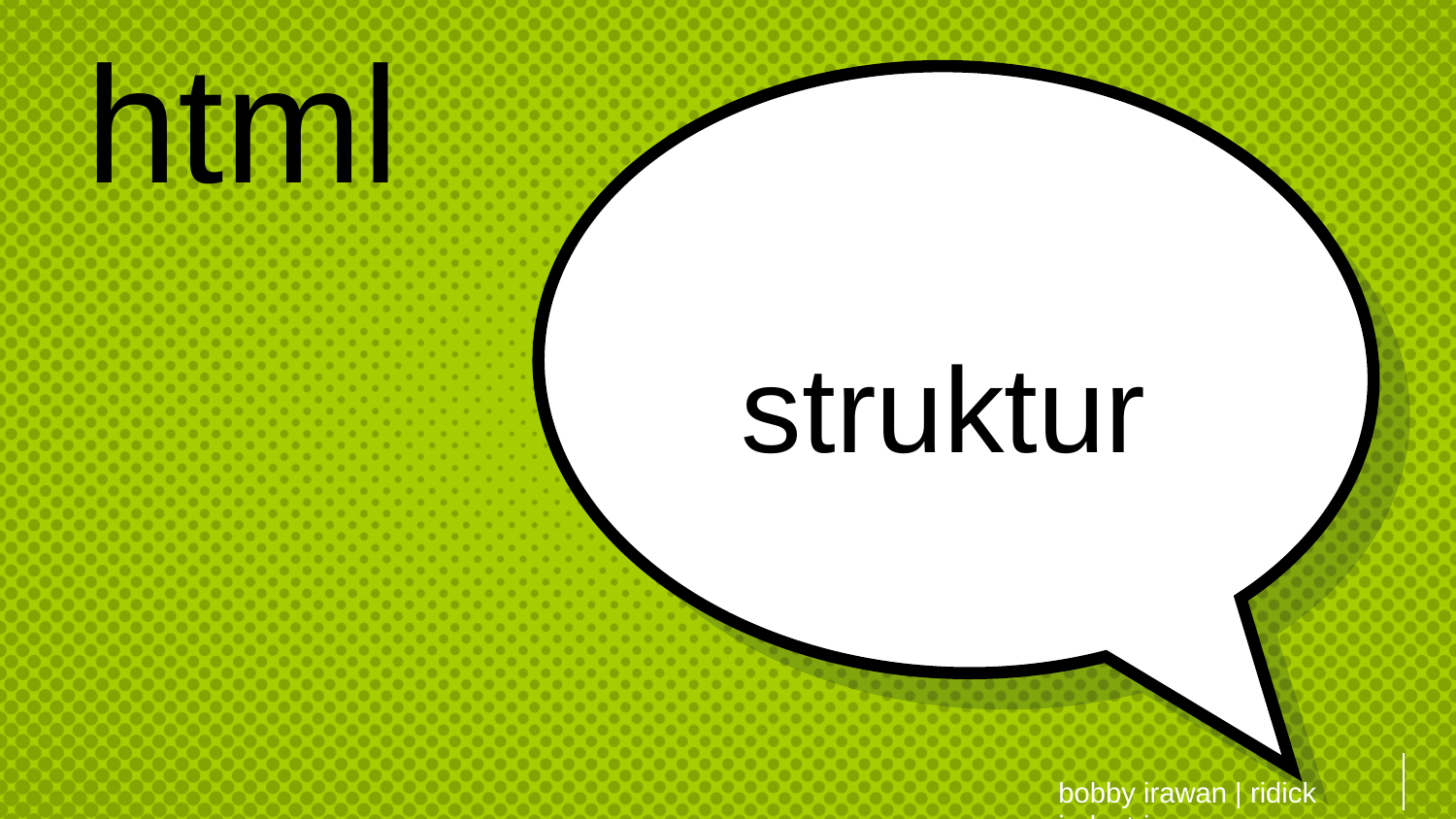

html
struktur
2
bobby irawan | ridick industries